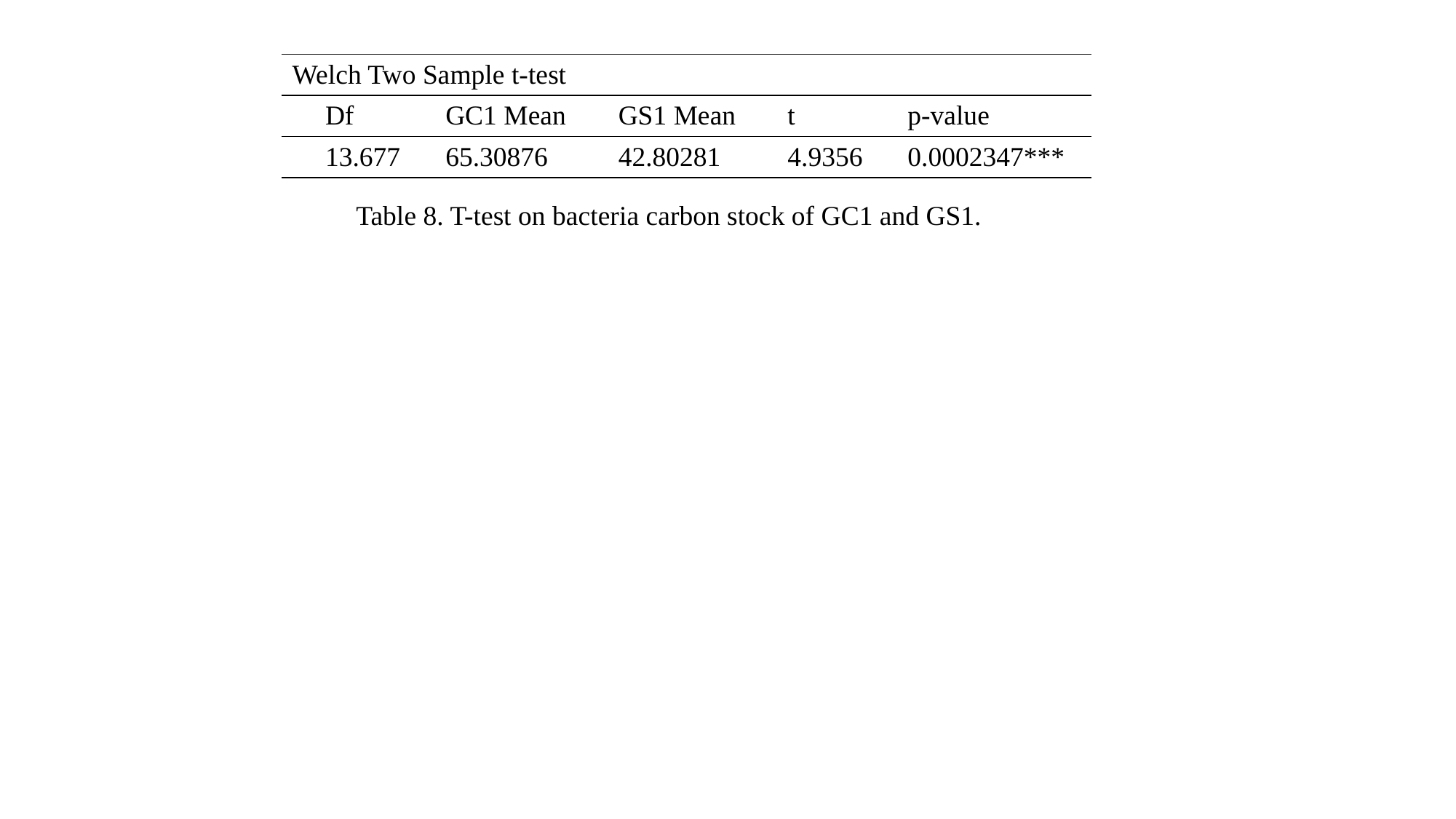

| Welch Two Sample t-test |  |  |  |  |  |
| --- | --- | --- | --- | --- | --- |
|  | Df | GC1 Mean | GS1 Mean | t | p-value |
|  | 13.677 | 65.30876 | 42.80281 | 4.9356 | 0.0002347\*\*\* |
Table 8. T-test on bacteria carbon stock of GC1 and GS1.